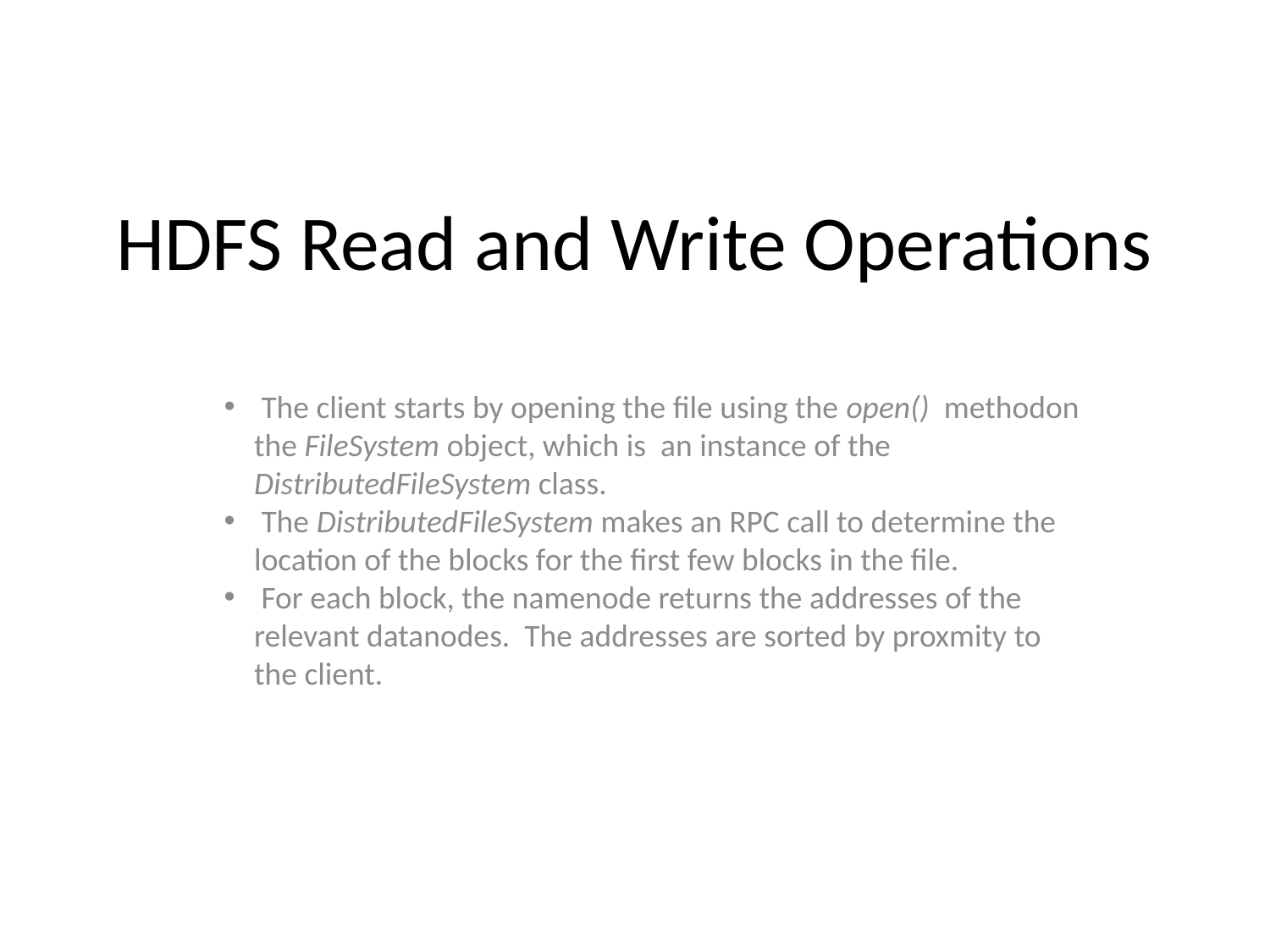

HDFS Read and Write Operations
 The client starts by opening the file using the open()  methodon the FileSystem object, which is  an instance of the DistributedFileSystem class.
 The DistributedFileSystem makes an RPC call to determine the location of the blocks for the first few blocks in the file.
 For each block, the namenode returns the addresses of the relevant datanodes.  The addresses are sorted by proxmity to the client.